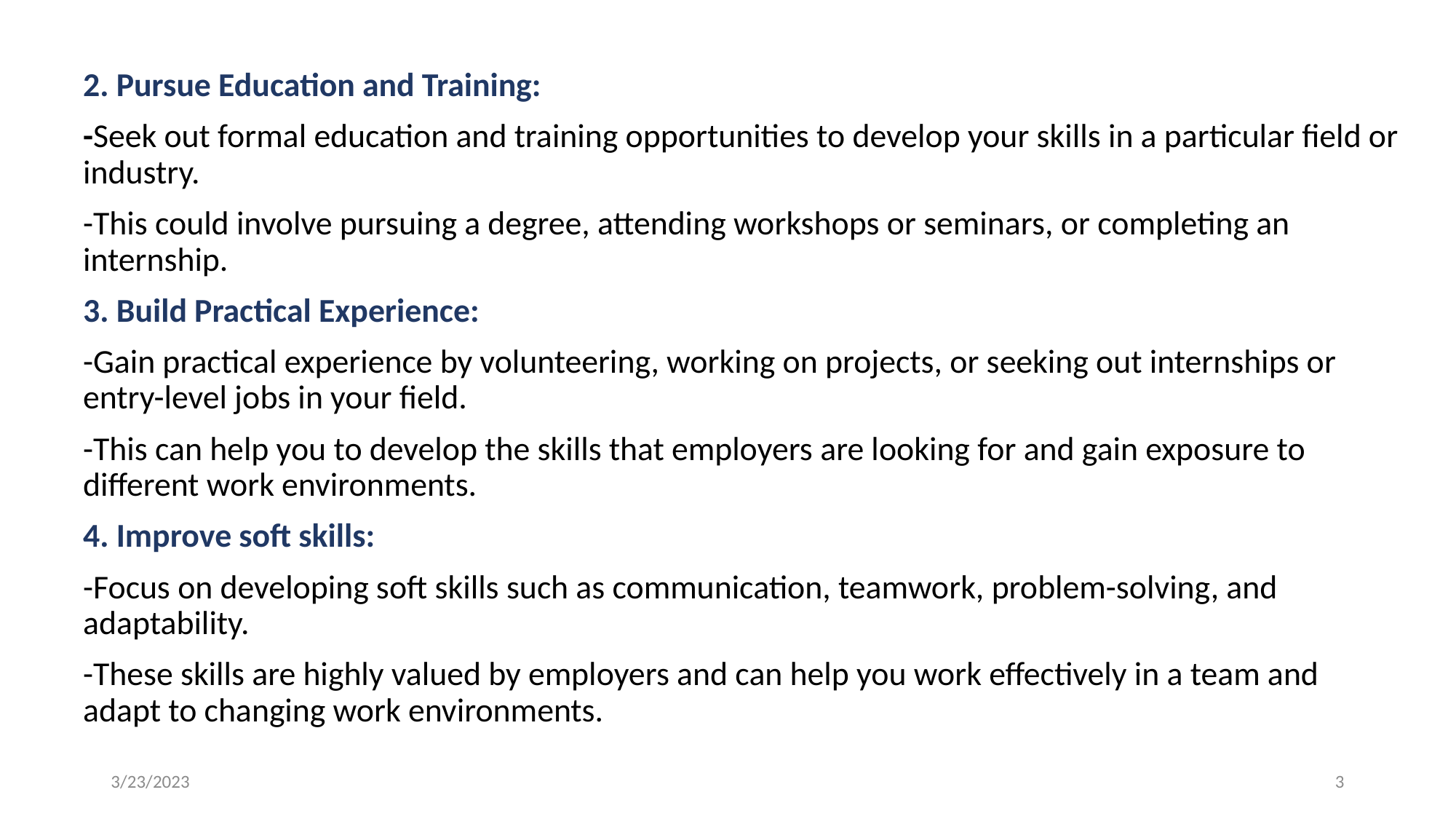

2. Pursue Education and Training:
-Seek out formal education and training opportunities to develop your skills in a particular field or industry.
-This could involve pursuing a degree, attending workshops or seminars, or completing an  internship.
3. Build Practical Experience:
-Gain practical experience by volunteering, working on projects, or seeking out internships or entry-level jobs in your field.
-This can help you to develop the skills that employers are looking for and gain exposure to different work environments.
4. Improve soft skills:
-Focus on developing soft skills such as communication, teamwork, problem-solving, and adaptability.
-These skills are highly valued by employers and can help you work effectively in a team and adapt to changing work environments.

3/23/2023
3